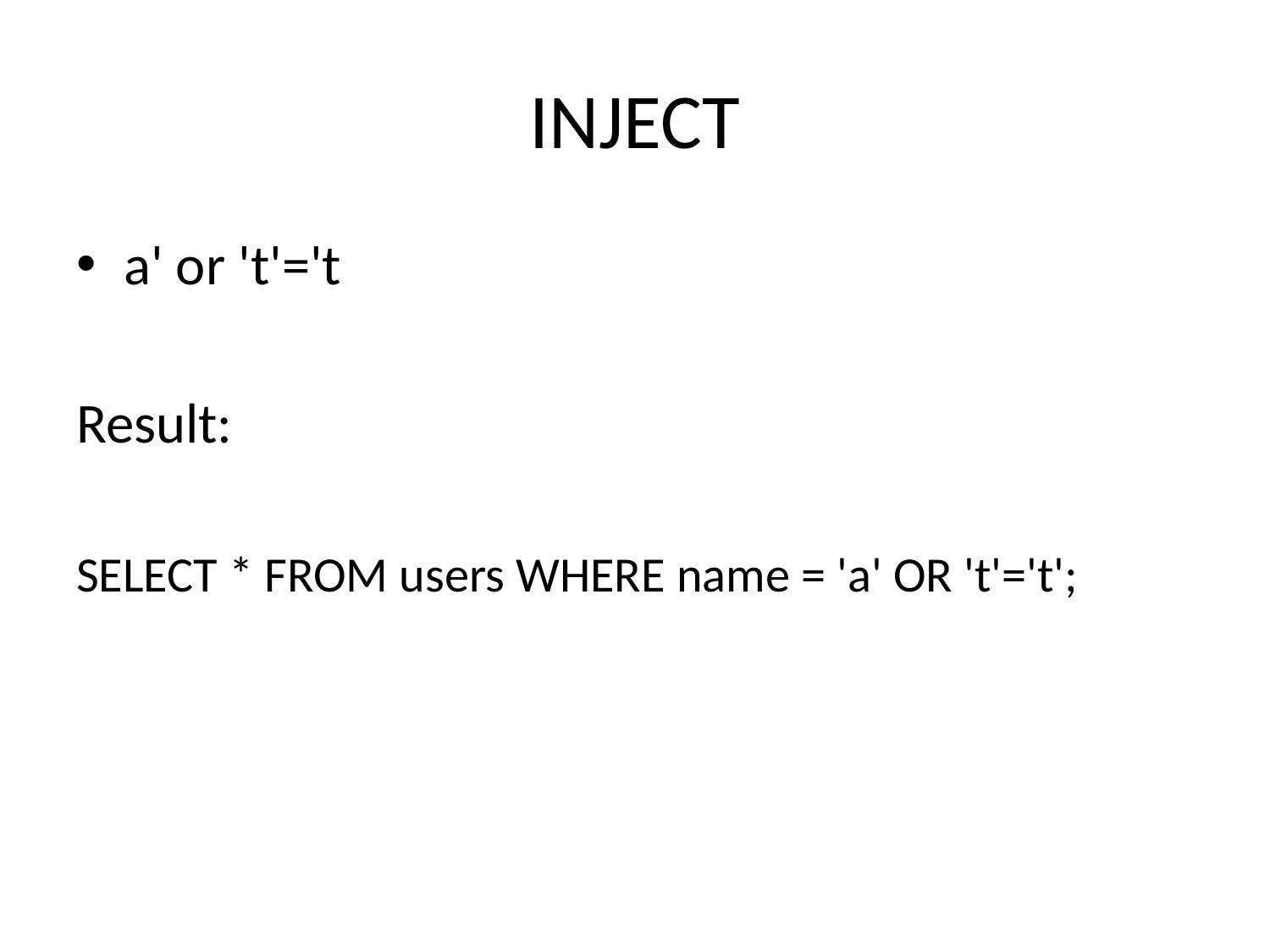

# INJECT
a' or 't'='t

Result:

SELECT * FROM users WHERE name = 'a' OR 't'='t';